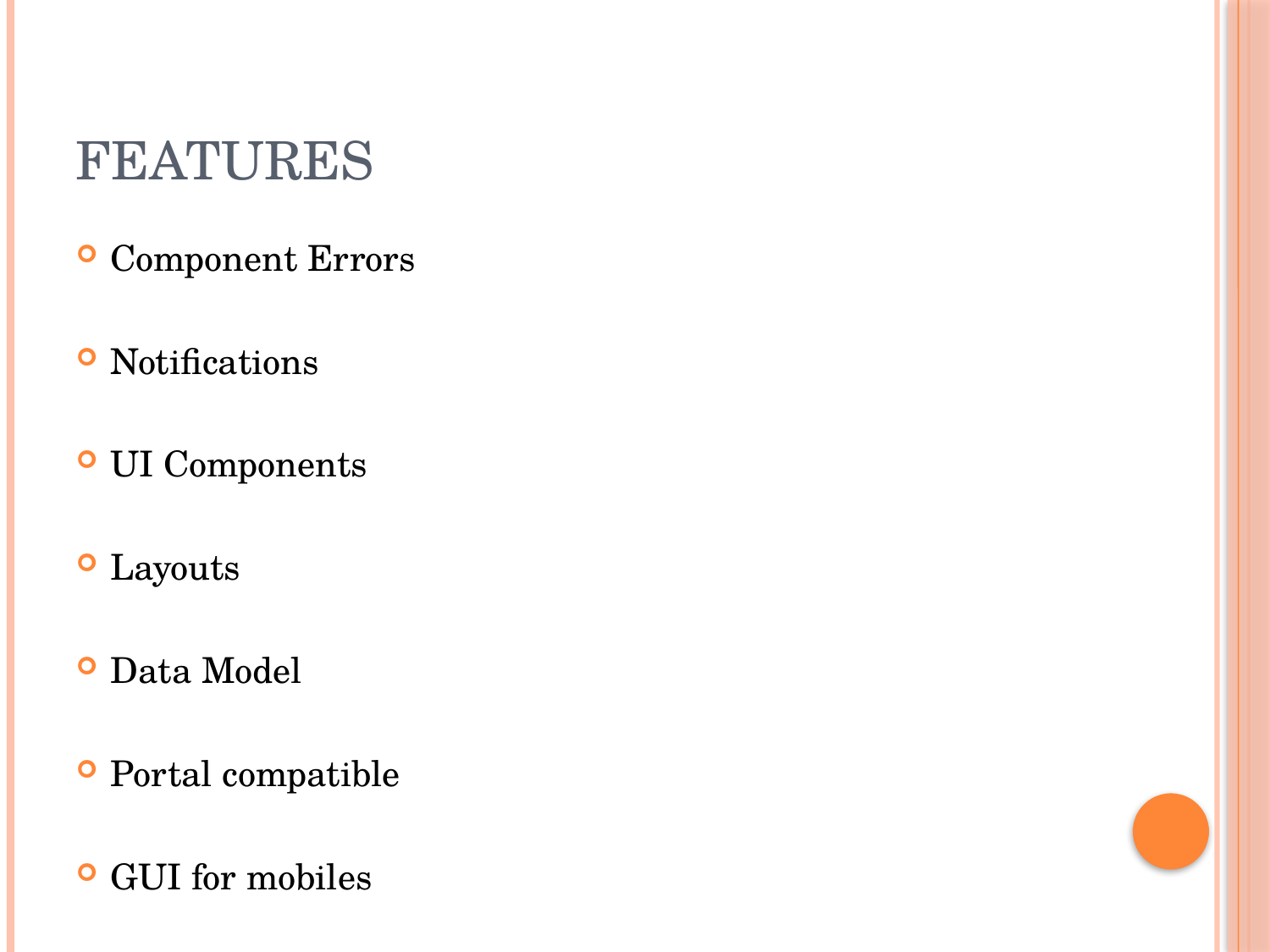

# Features
Component Errors

Notifications

UI Components

Layouts

Data Model

Portal compatible

GUI for mobiles